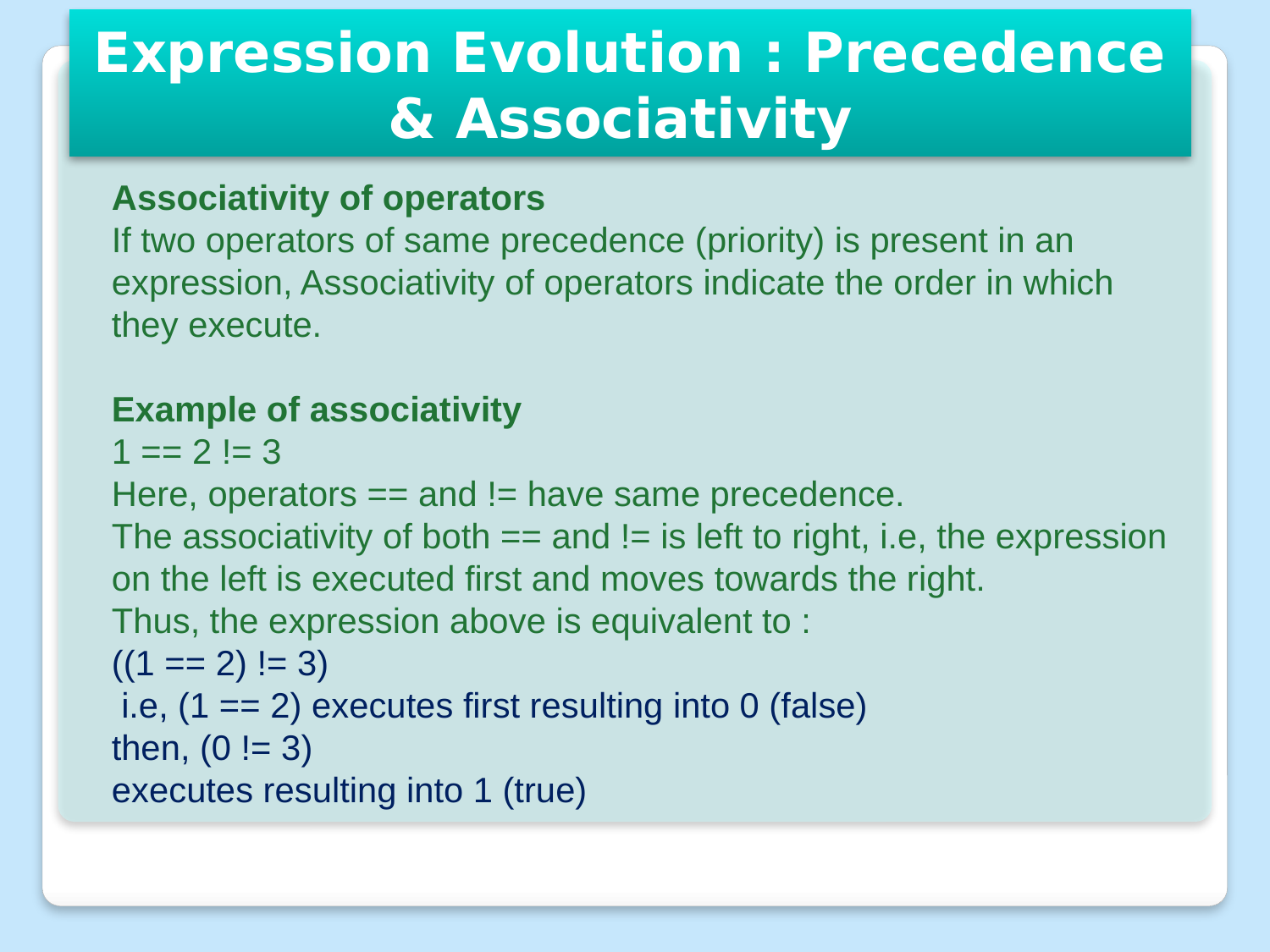

Expression Evolution : Precedence & Associativity
Associativity of operators
If two operators of same precedence (priority) is present in an expression, Associativity of operators indicate the order in which they execute.

Example of associativity
1 == 2 != 3
Here, operators == and != have same precedence.
The associativity of both == and != is left to right, i.e, the expression on the left is executed first and moves towards the right.
Thus, the expression above is equivalent to :
((1 == 2) != 3)
 i.e, (1 == 2) executes first resulting into 0 (false)
then, (0 != 3)
executes resulting into 1 (true)